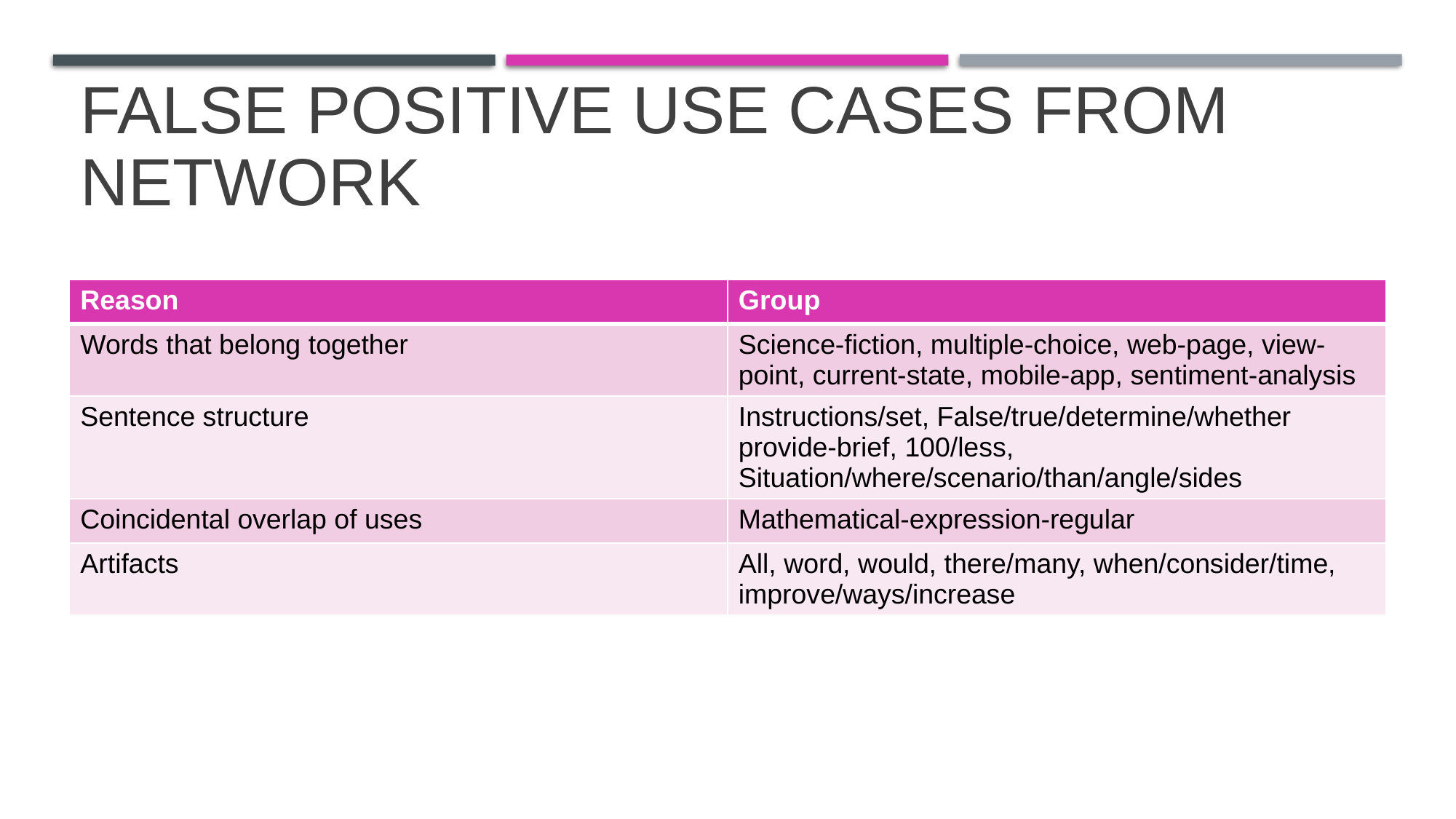

# False positive use cases from network
| Reason | Group |
| --- | --- |
| Words that belong together | Science-fiction, multiple-choice, web-page, view-point, current-state, mobile-app, sentiment-analysis |
| Sentence structure | Instructions/set, False/true/determine/whether provide-brief, 100/less, Situation/where/scenario/than/angle/sides |
| Coincidental overlap of uses | Mathematical-expression-regular |
| Artifacts | All, word, would, there/many, when/consider/time, improve/ways/increase |